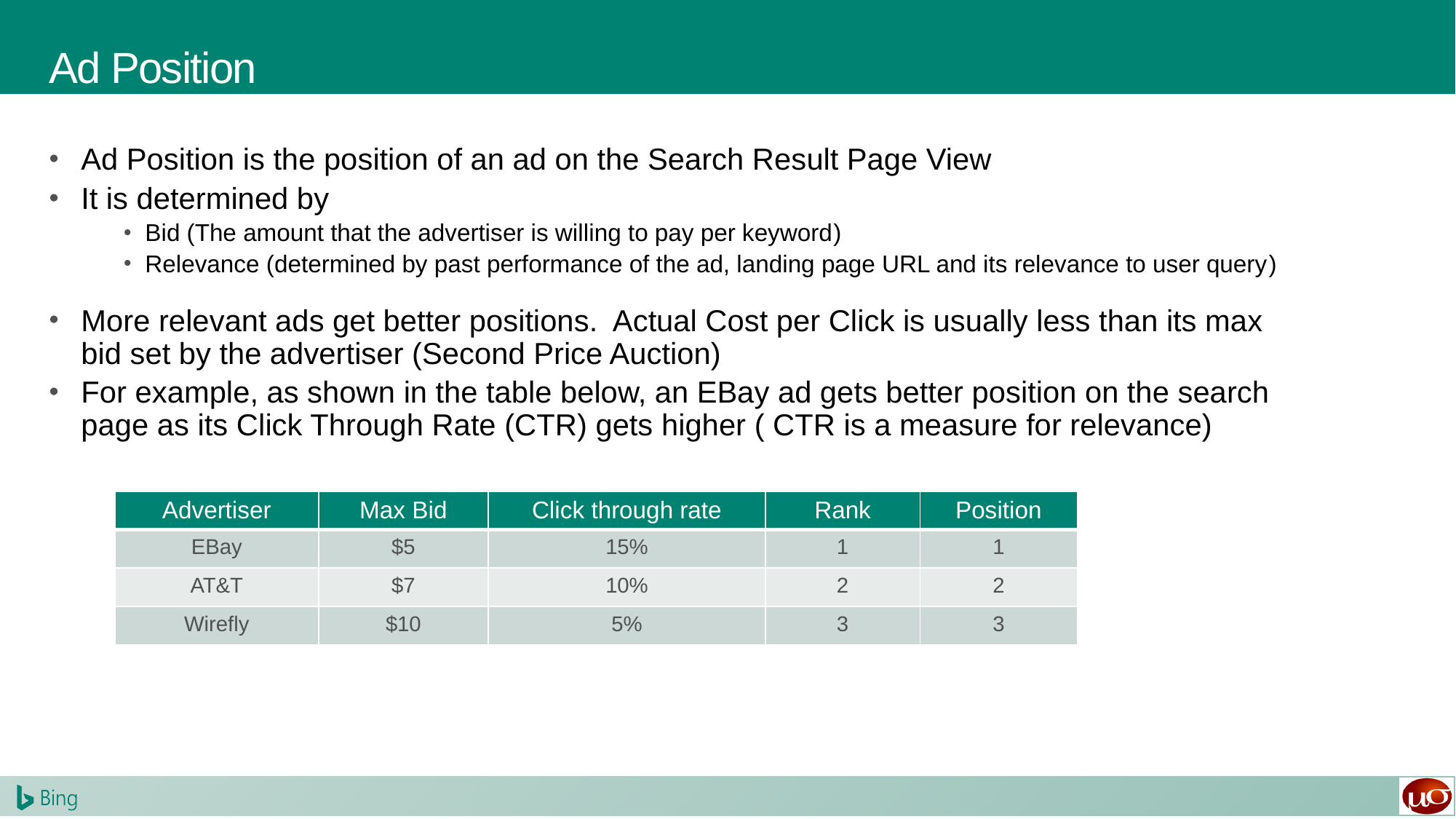

# Ad Position

Ad Position is the position of an ad on the Search Result Page View
It is determined by
Bid (The amount that the advertiser is willing to pay per keyword)
Relevance (determined by past performance of the ad, landing page URL and its relevance to user query)

More relevant ads get better positions.  Actual Cost per Click is usually less than its max bid set by the advertiser (Second Price Auction)
For example, as shown in the table below, an EBay ad gets better position on the search page as its Click Through Rate (CTR) gets higher ( CTR is a measure for relevance)
| Advertiser | Max Bid | Click through rate | Rank | Position |
| --- | --- | --- | --- | --- |
| EBay | $5 | 15% | 1 | 1 |
| AT&T | $7 | 10% | 2 | 2 |
| Wirefly | $10 | 5% | 3 | 3 |